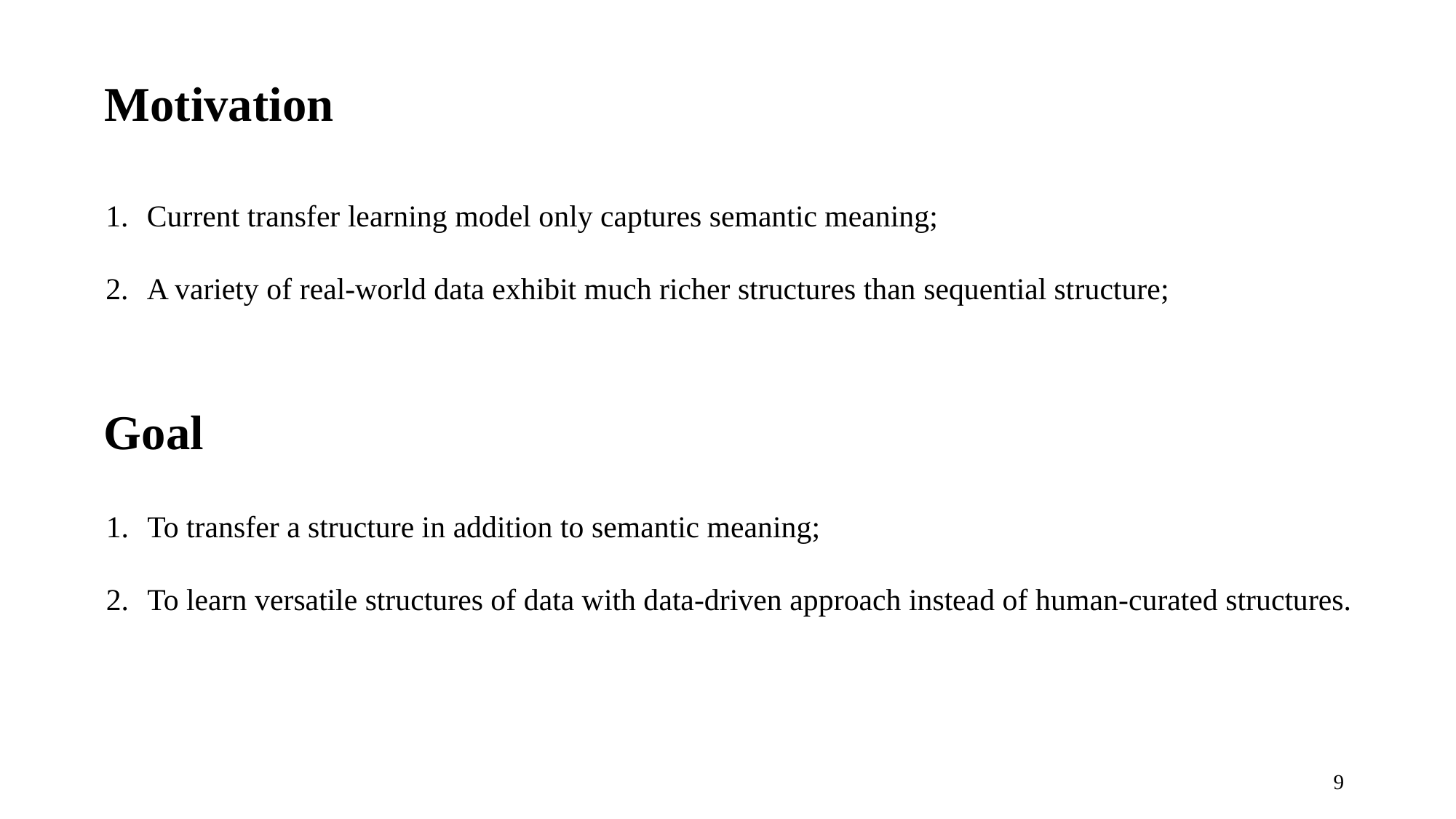

Motivation
Current transfer learning model only captures semantic meaning;
A variety of real-world data exhibit much richer structures than sequential structure;
Goal
To transfer a structure in addition to semantic meaning;
To learn versatile structures of data with data-driven approach instead of human-curated structures.
9